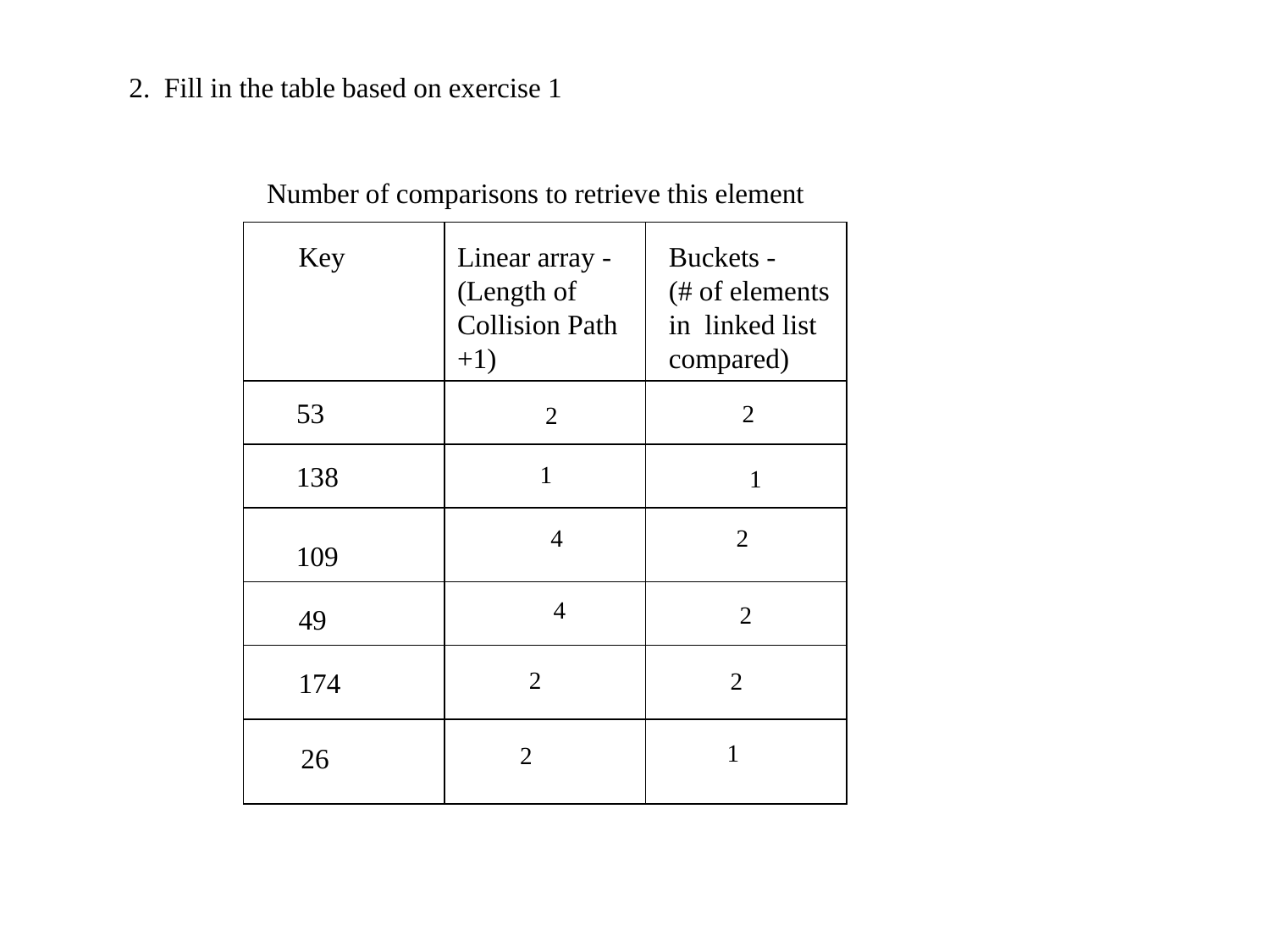

2.  Fill in the table based on exercise 1
Number of comparisons to retrieve this element

Key
Linear array -
(Length of
Collision Path +1)
Buckets -
(# of elements
in  linked list
compared)

2
2
53
1

1
138
2
4
109
4
2
49
2
2
174
1
2
26